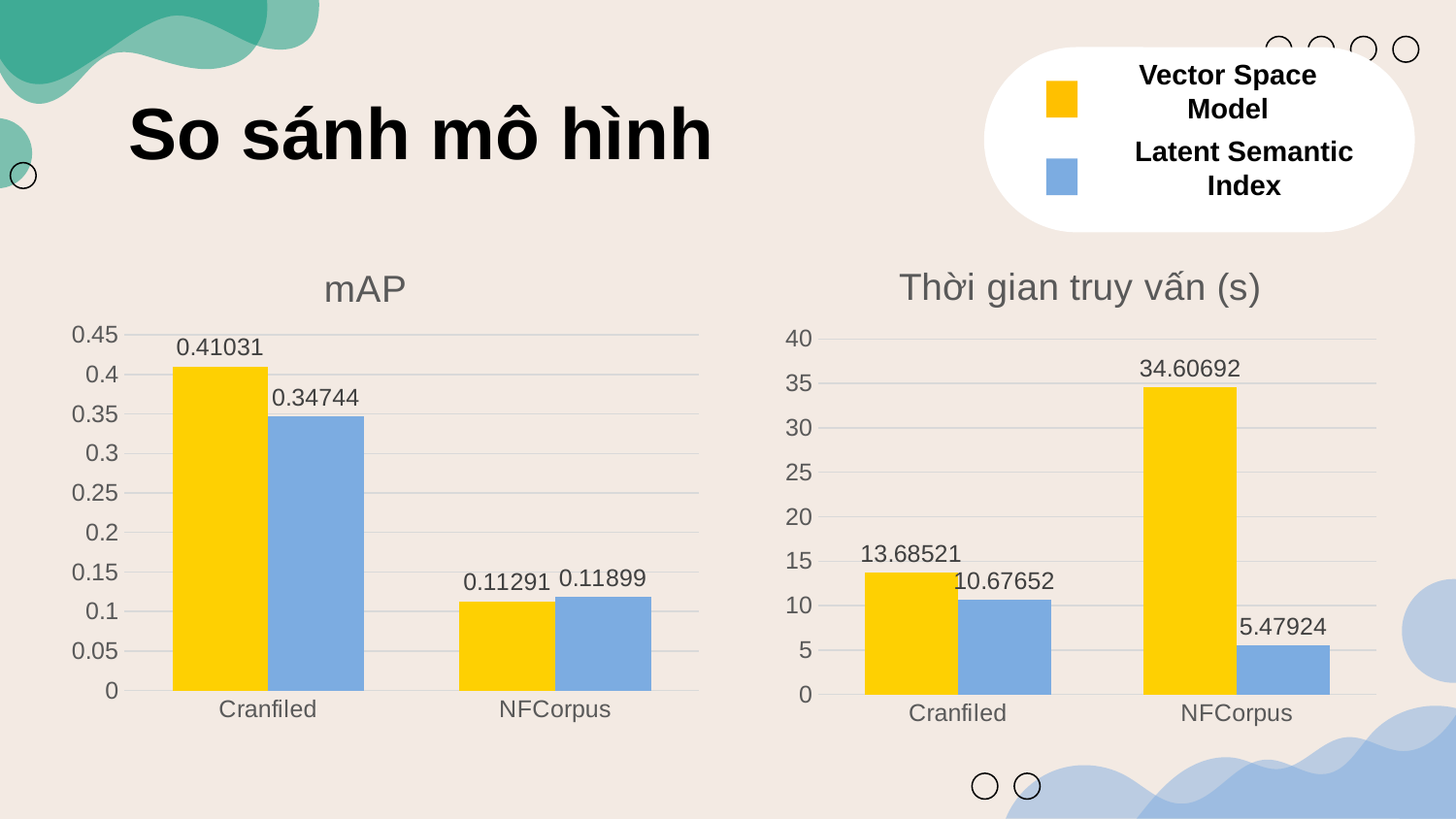

Vector Space Model
# So sánh mô hình

Latent Semantic Index

### Chart: mAP

| Category | VSM | LSI |
|---|---|---|
| Cranfiled | 0.41031 | 0.34744 |
| NFCorpus | 0.11291 | 0.11899 |

### Chart: Thời gian truy vấn (s)

| Category | Time VSM | Time LSI |
|---|---|---|
| Cranfiled | 13.68521 | 10.67652 |
| NFCorpus | 34.60692 | 5.47924 |